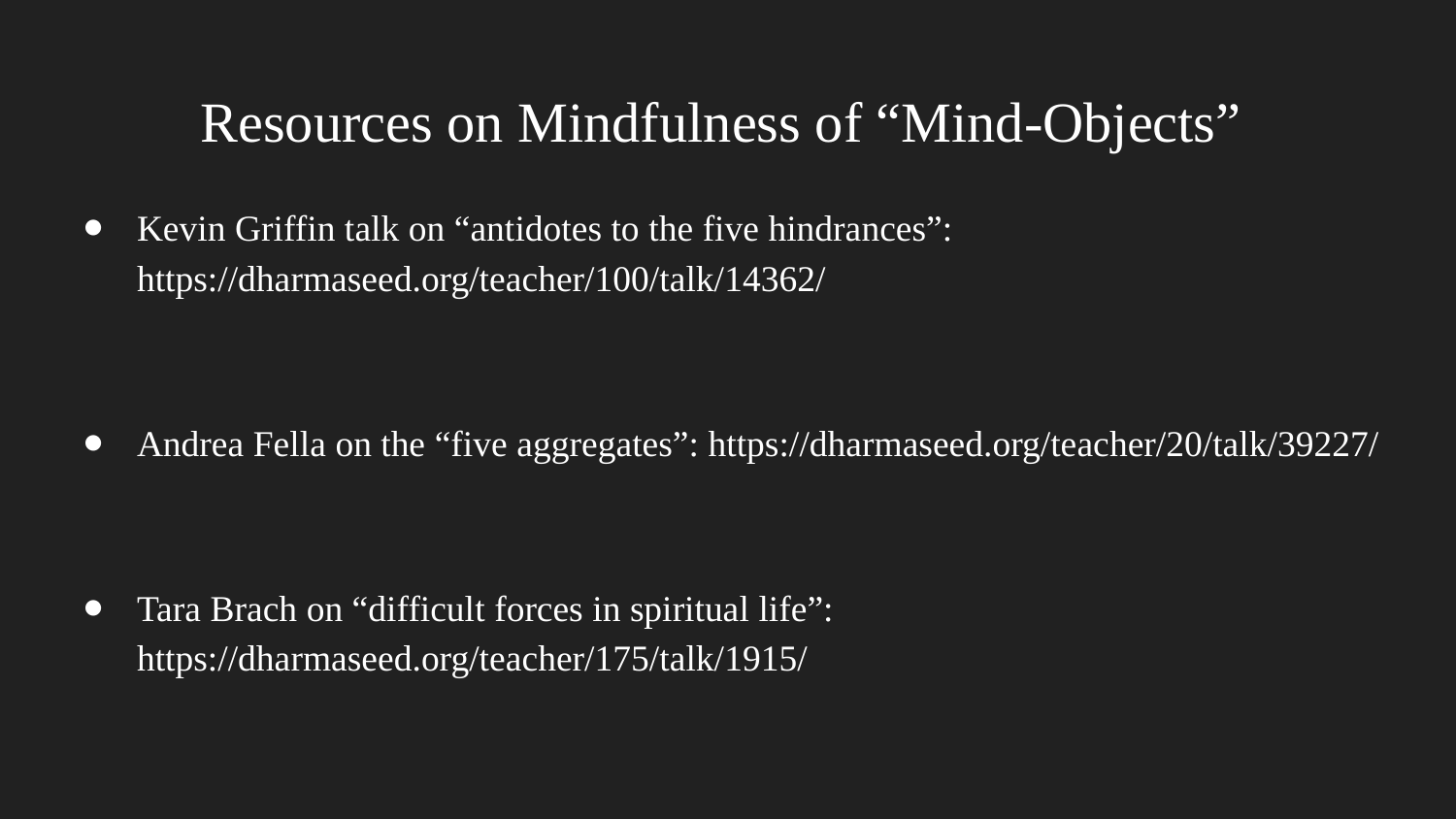

# Resources on Mindfulness of “Mind-Objects”
Kevin Griffin talk on “antidotes to the five hindrances”: https://dharmaseed.org/teacher/100/talk/14362/

Andrea Fella on the “five aggregates”: https://dharmaseed.org/teacher/20/talk/39227/

Tara Brach on “difficult forces in spiritual life”: https://dharmaseed.org/teacher/175/talk/1915/